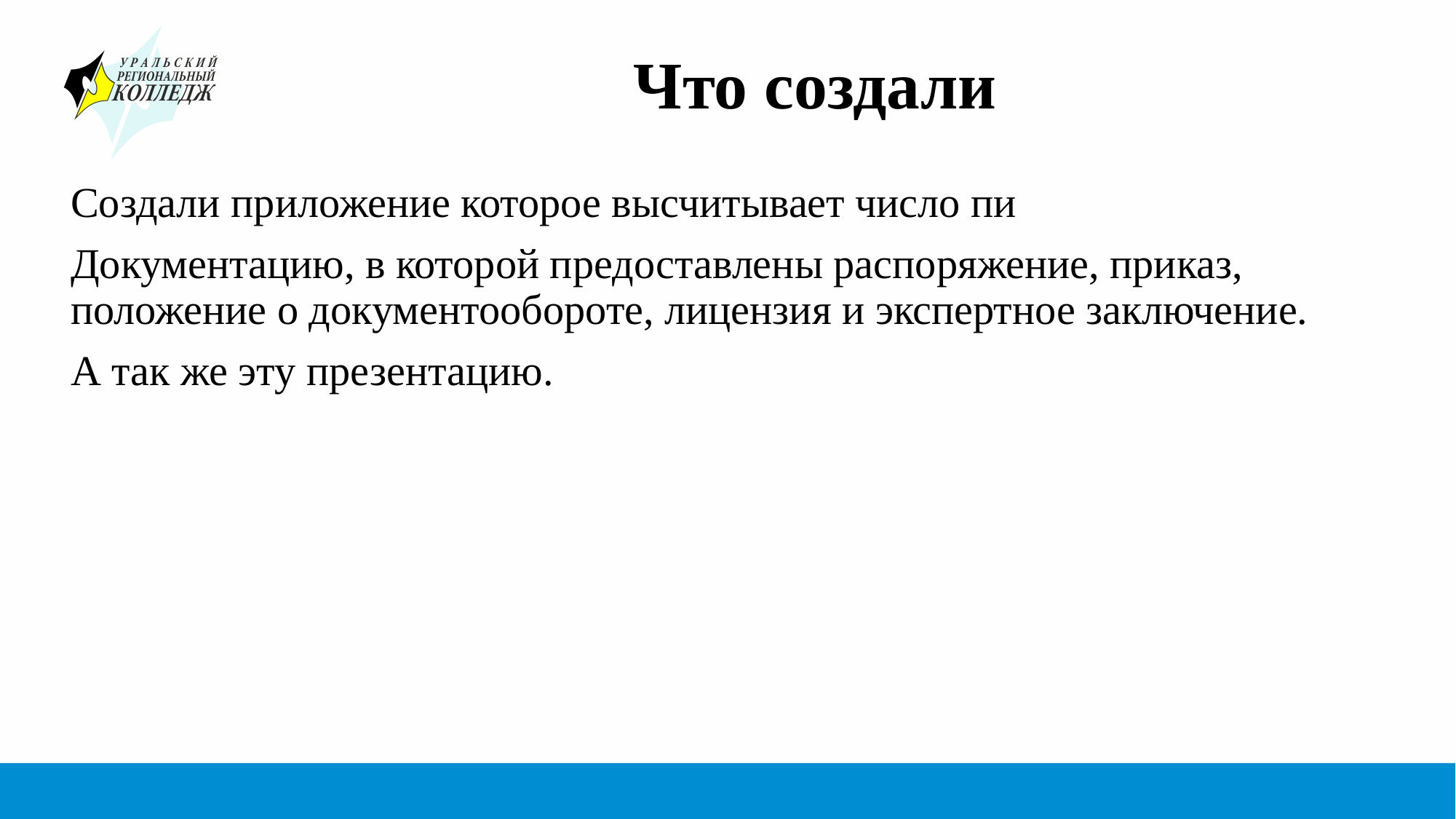

# Что создали
Создали приложение которое высчитывает число пи
Документацию, в которой предоставлены распоряжение, приказ, положение о документообороте, лицензия и экспертное заключение.
А так же эту презентацию.